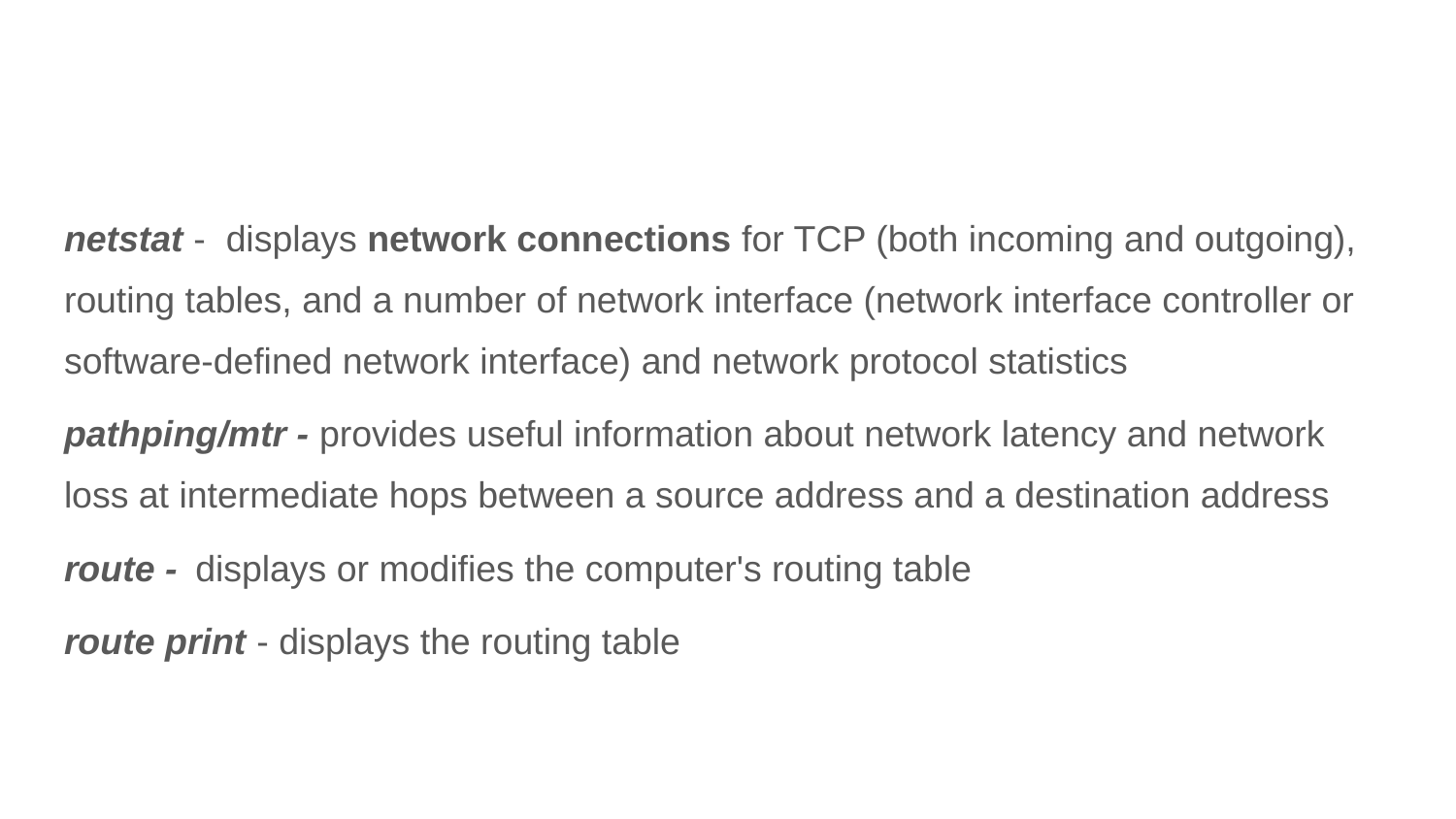

#
netstat -  displays network connections for TCP (both incoming and outgoing), routing tables, and a number of network interface (network interface controller or software-defined network interface) and network protocol statistics
pathping/mtr - provides useful information about network latency and network loss at intermediate hops between a source address and a destination address
route -  displays or modifies the computer's routing table
route print - displays the routing table